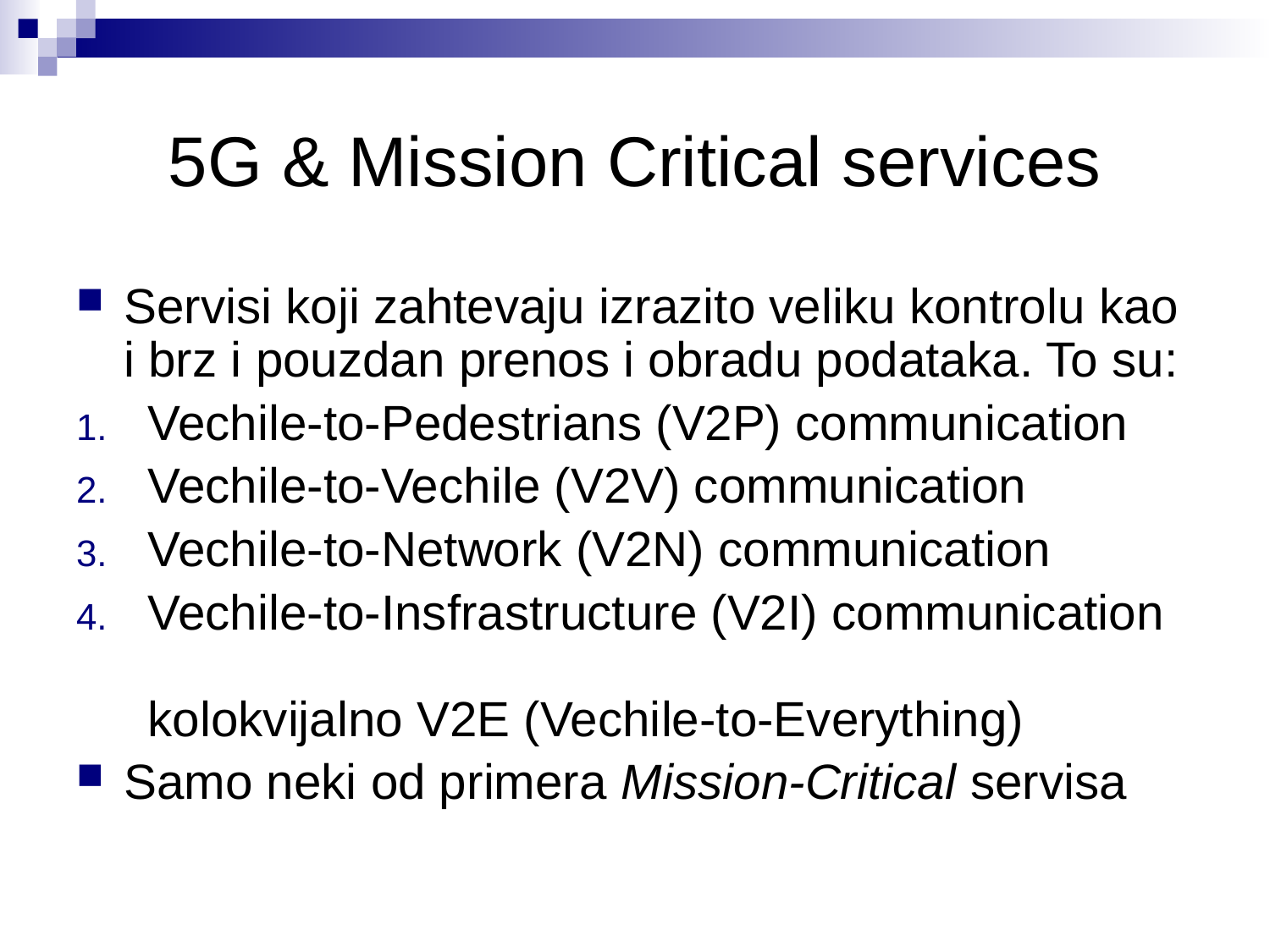

# 5G & Mission Critical services
Servisi koji zahtevaju izrazito veliku kontrolu kao i brz i pouzdan prenos i obradu podataka. To su:
Vechile-to-Pedestrians (V2P) communication
Vechile-to-Vechile (V2V) communication
Vechile-to-Network (V2N) communication
Vechile-to-Insfrastructure (V2I) communication
kolokvijalno V2E (Vechile-to-Everything)
Samo neki od primera Mission-Critical servisa